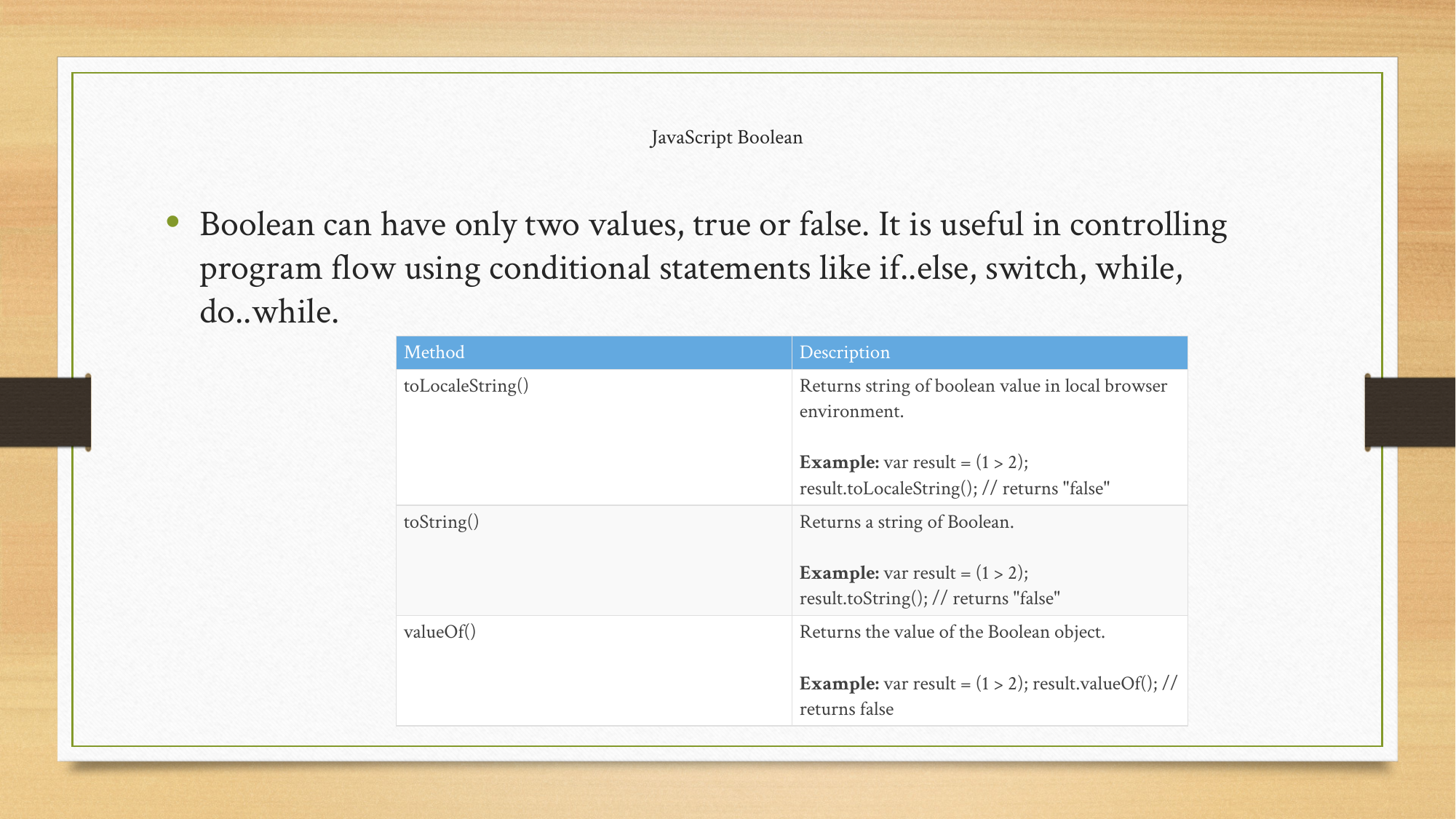

# JavaScript Boolean
Boolean can have only two values, true or false. It is useful in controlling program flow using conditional statements like if..else, switch, while, do..while.

| Method | Description |
| --- | --- |
| toLocaleString() | Returns string of boolean value in local browser environment. Example: var result = (1 > 2); result.toLocaleString(); // returns "false" |
| toString() | Returns a string of Boolean.  Example: var result = (1 > 2); result.toString(); // returns "false" |
| valueOf() | Returns the value of the Boolean object.  Example: var result = (1 > 2); result.valueOf(); // returns false |